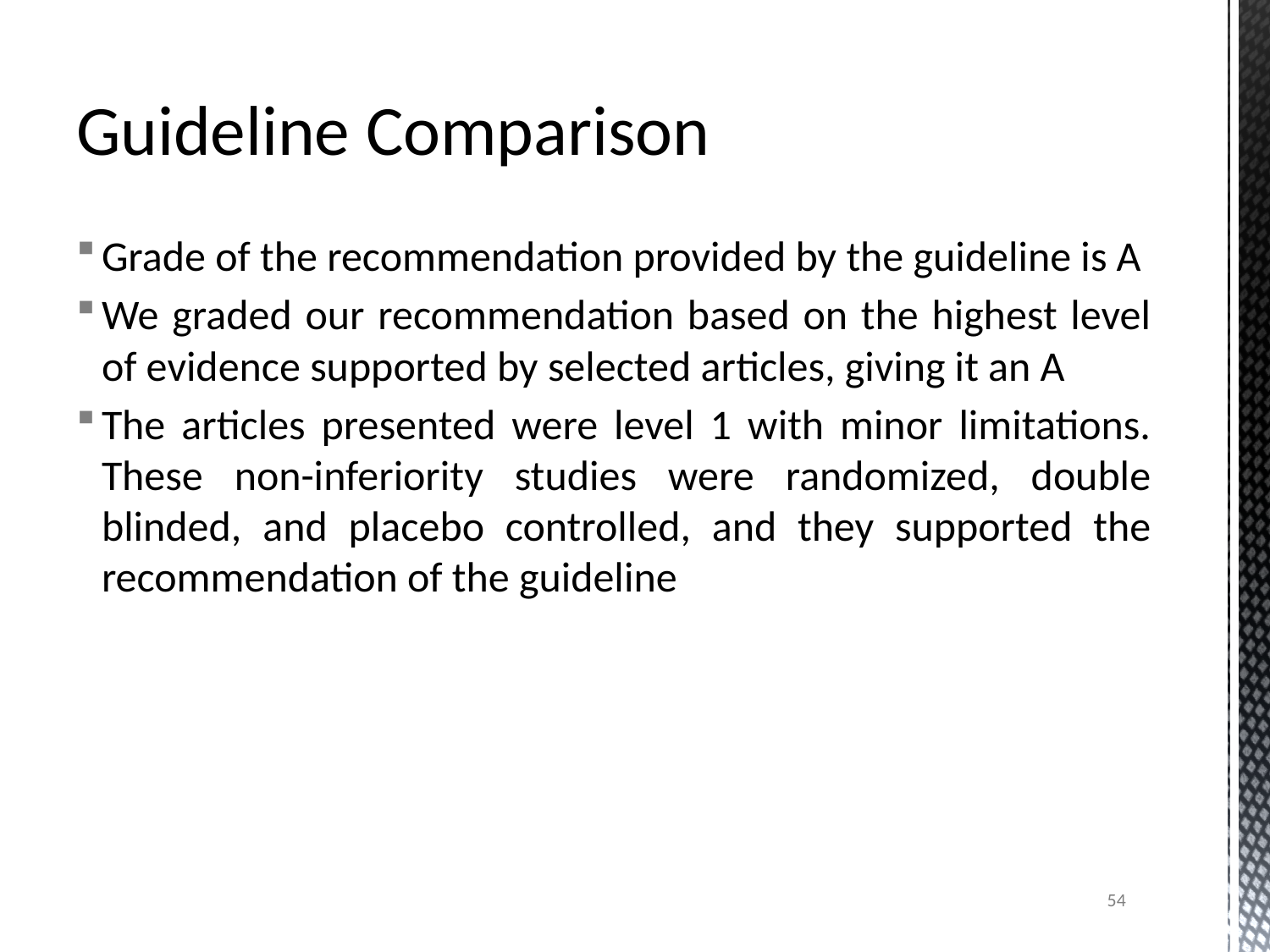

# Guideline Comparison
Grade of the recommendation provided by the guideline is A
We graded our recommendation based on the highest level of evidence supported by selected articles, giving it an A
The articles presented were level 1 with minor limitations. These non-inferiority studies were randomized, double blinded, and placebo controlled, and they supported the recommendation of the guideline

54